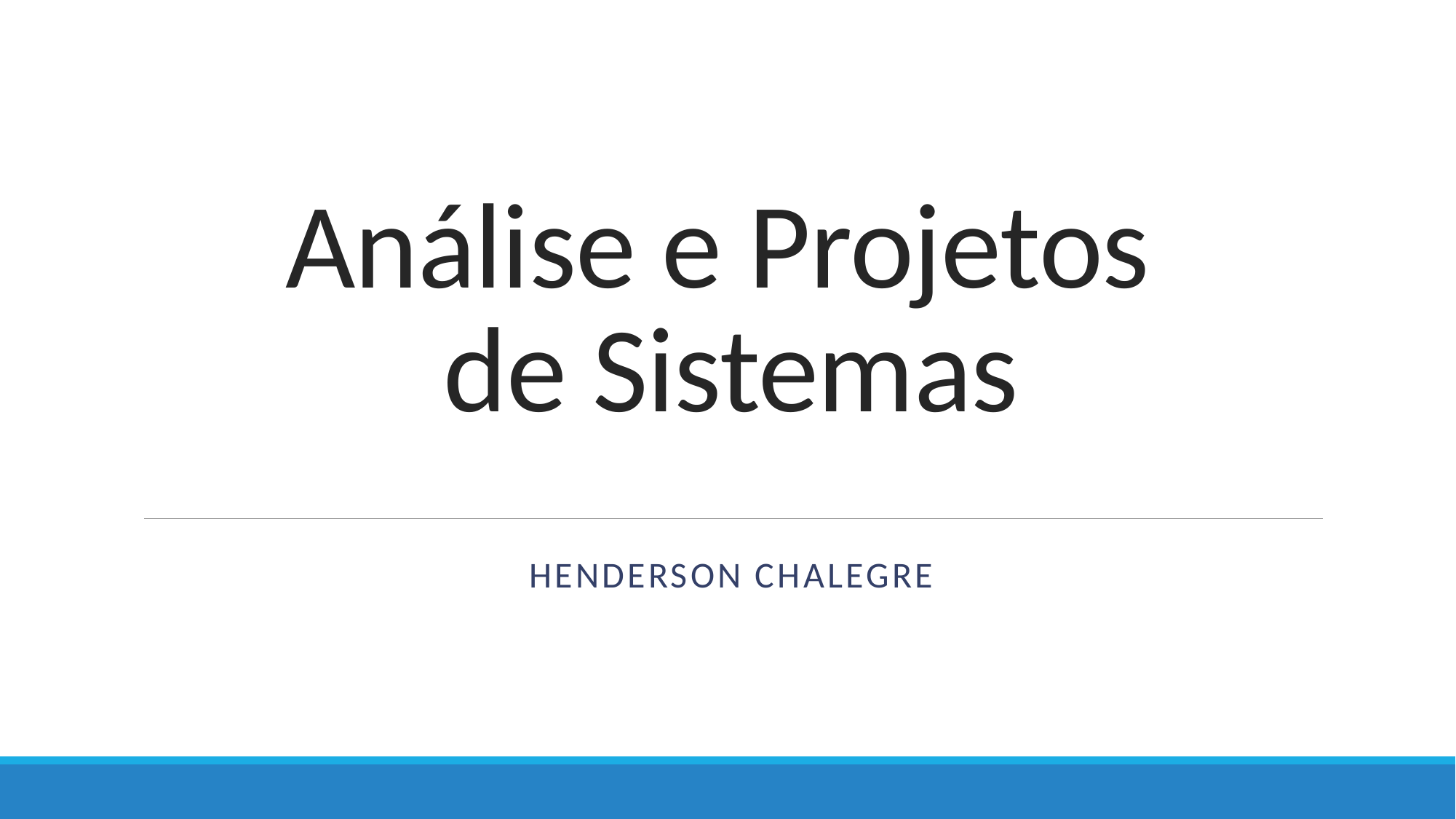

# Análise e Projetos de Sistemas
Henderson Chalegre